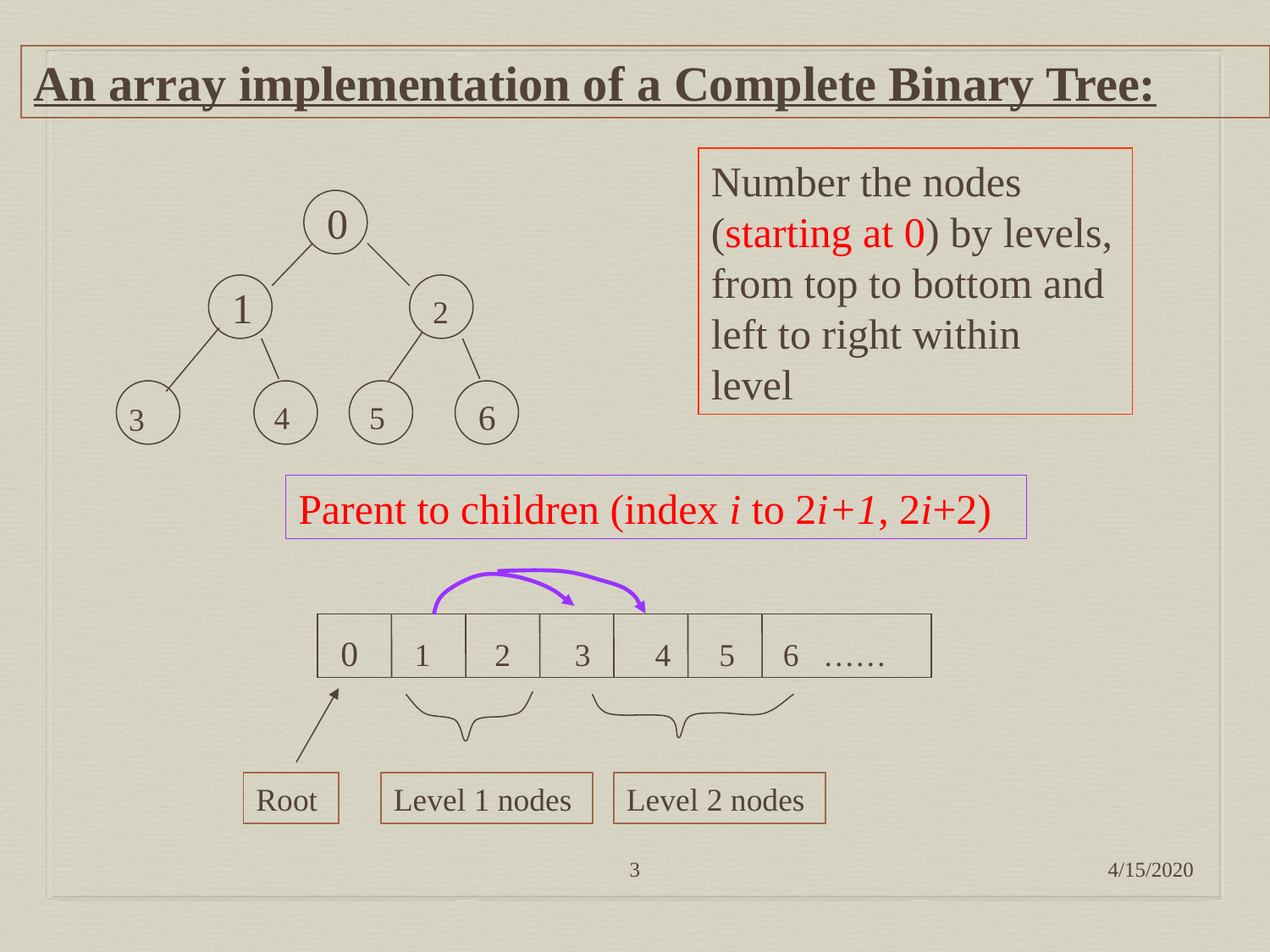

An array implementation of a Complete Binary Tree:
Number the nodes (starting at 0) by levels, from top to bottom and left to right within  level

0

1

2

6
4
5
3
Parent to children (index i to 2i+1, 2i+2)

0       1        2        3        4      5      6   ……

Root
Level 1 nodes
Level 2 nodes
3
4/15/2020